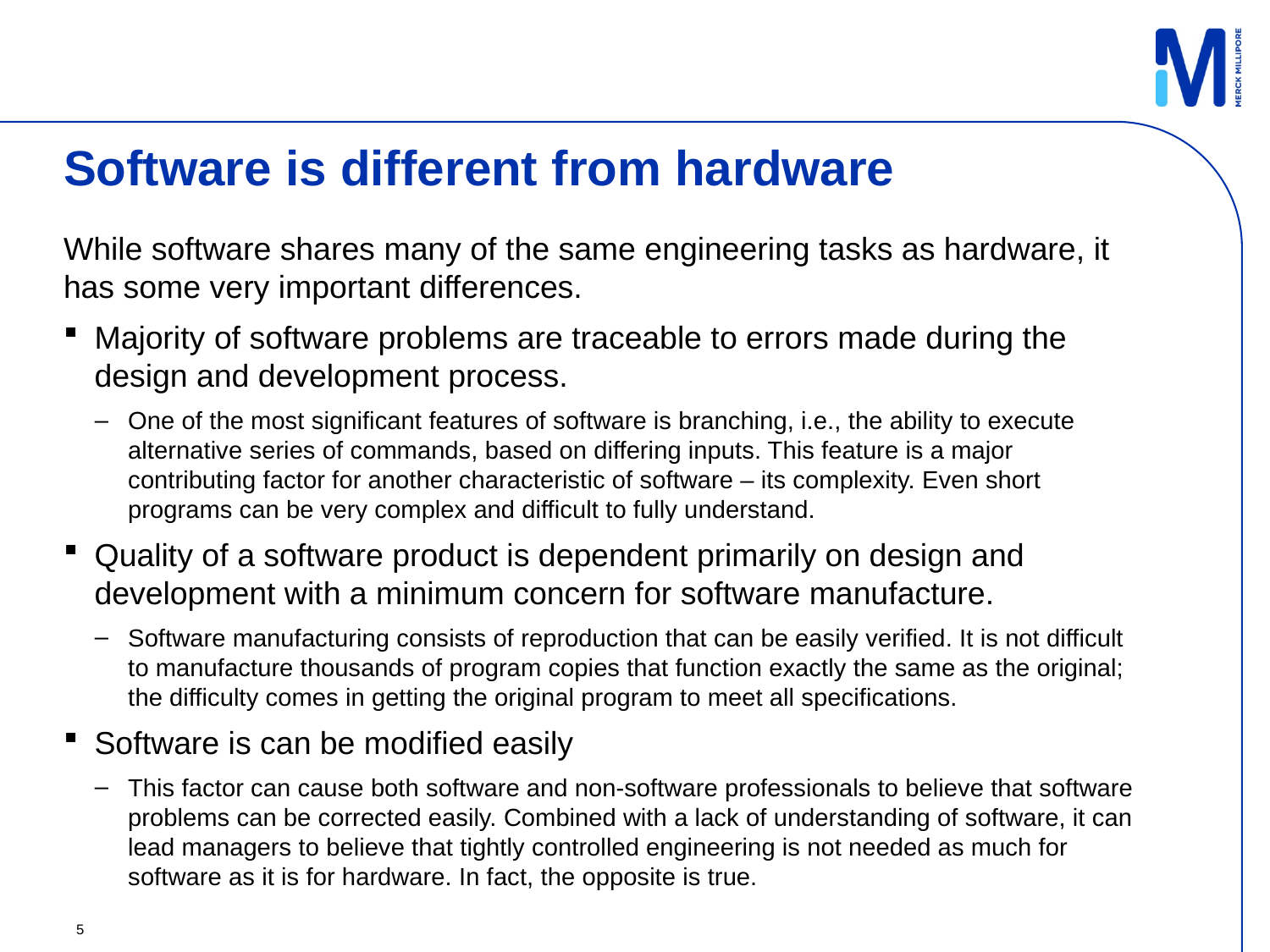

# Software is different from hardware
While software shares many of the same engineering tasks as hardware, it has some very important differences.
Majority of software problems are traceable to errors made during the design and development process.
One of the most significant features of software is branching, i.e., the ability to execute alternative series of commands, based on differing inputs. This feature is a major contributing factor for another characteristic of software – its complexity. Even short programs can be very complex and difficult to fully understand.
Quality of a software product is dependent primarily on design and development with a minimum concern for software manufacture.
Software manufacturing consists of reproduction that can be easily verified. It is not difficult to manufacture thousands of program copies that function exactly the same as the original; the difficulty comes in getting the original program to meet all specifications.
Software is can be modified easily
This factor can cause both software and non-software professionals to believe that software problems can be corrected easily. Combined with a lack of understanding of software, it can lead managers to believe that tightly controlled engineering is not needed as much for software as it is for hardware. In fact, the opposite is true.

5